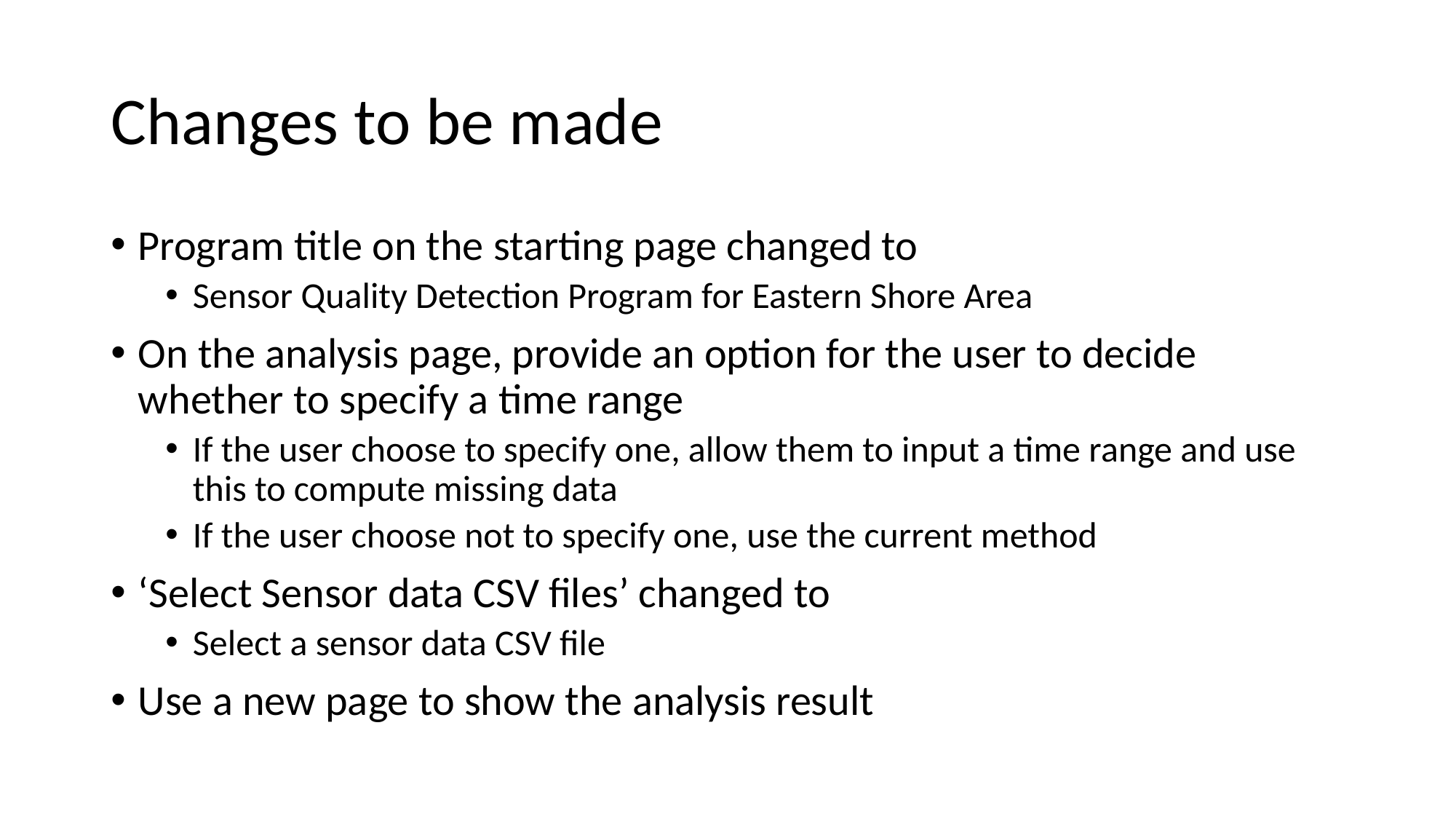

# Changes to be made
Program title on the starting page changed to
Sensor Quality Detection Program for Eastern Shore Area
On the analysis page, provide an option for the user to decide whether to specify a time range
If the user choose to specify one, allow them to input a time range and use this to compute missing data
If the user choose not to specify one, use the current method
‘Select Sensor data CSV files’ changed to
Select a sensor data CSV file
Use a new page to show the analysis result